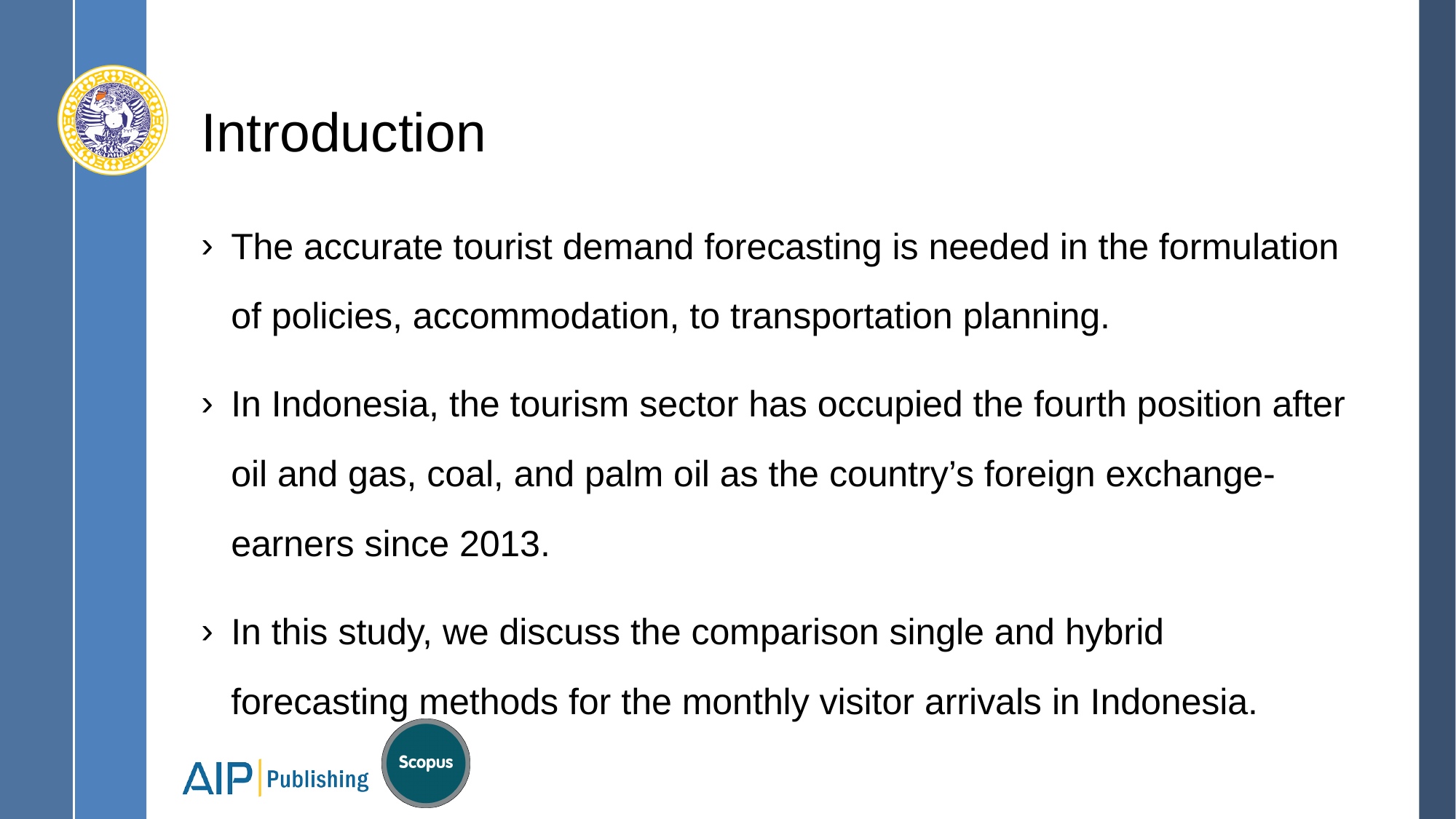

# Introduction
The accurate tourist demand forecasting is needed in the formulation of policies, accommodation, to transportation planning.
In Indonesia, the tourism sector has occupied the fourth position after oil and gas, coal, and palm oil as the country’s foreign exchange-earners since 2013.
In this study, we discuss the comparison single and hybrid forecasting methods for the monthly visitor arrivals in Indonesia.